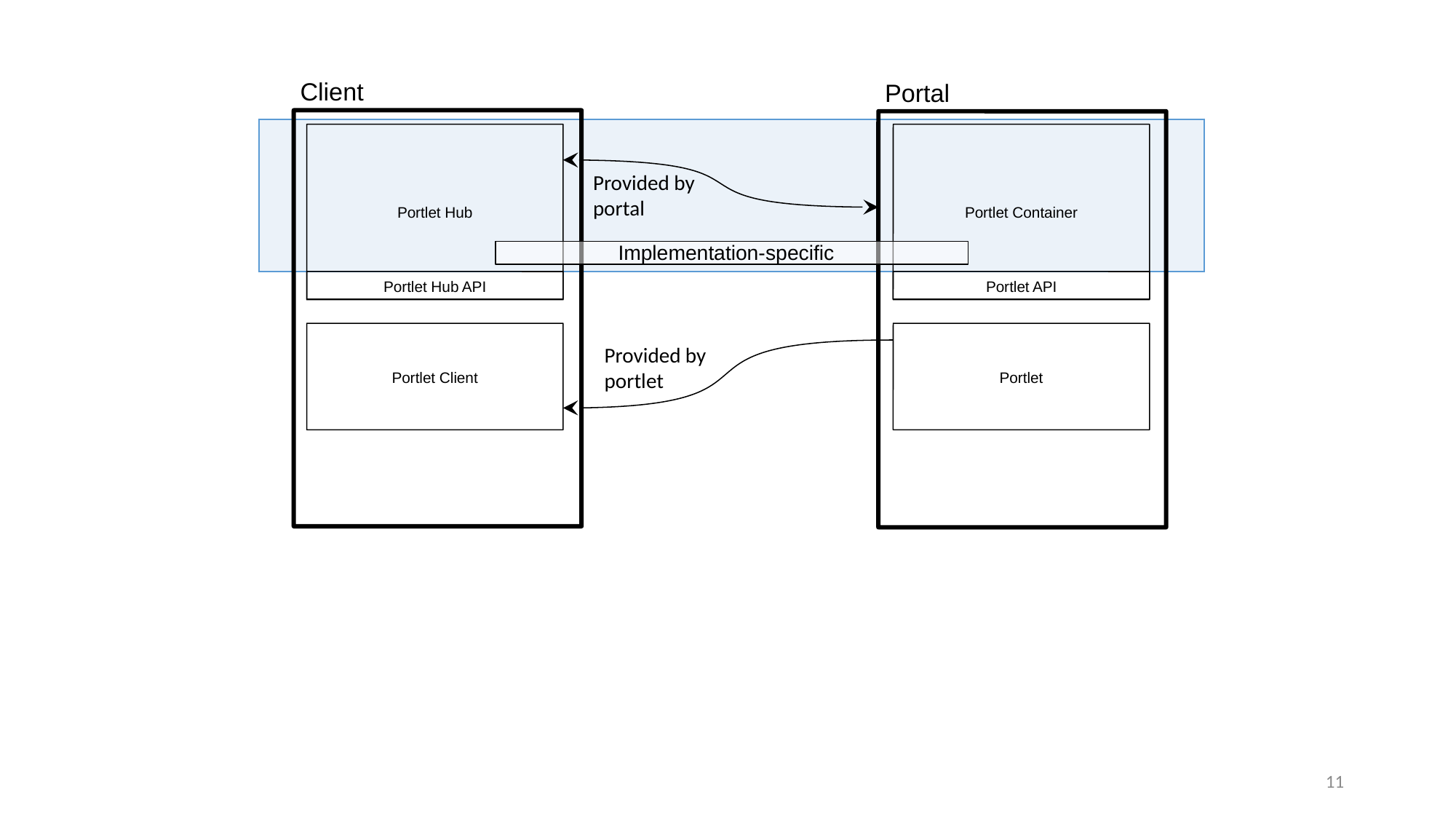

Client
Portal

Portlet Hub
Portlet Container
Provided by
portal
Implementation-specific
Portlet Hub API
Portlet API
Portlet Client
Portlet
Provided by
portlet
11